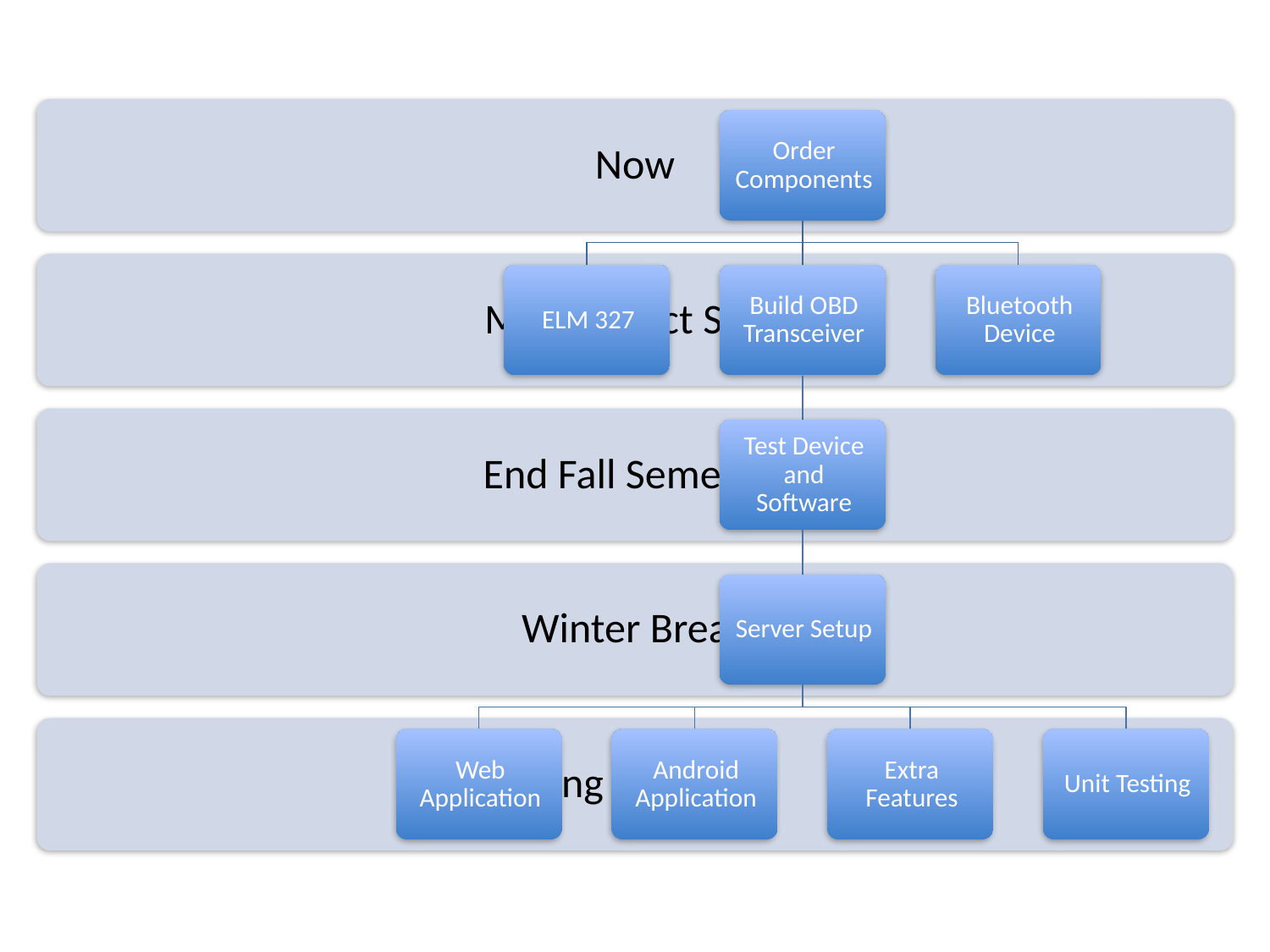

Spring Semester
Winter Break
End Fall Semester
Mini Project Start
Now
Order Components
ELM 327
Build OBD Transceiver
Test Device and Software
Server Setup
Web Application
Android Application
Extra Features
Unit Testing
Bluetooth Device